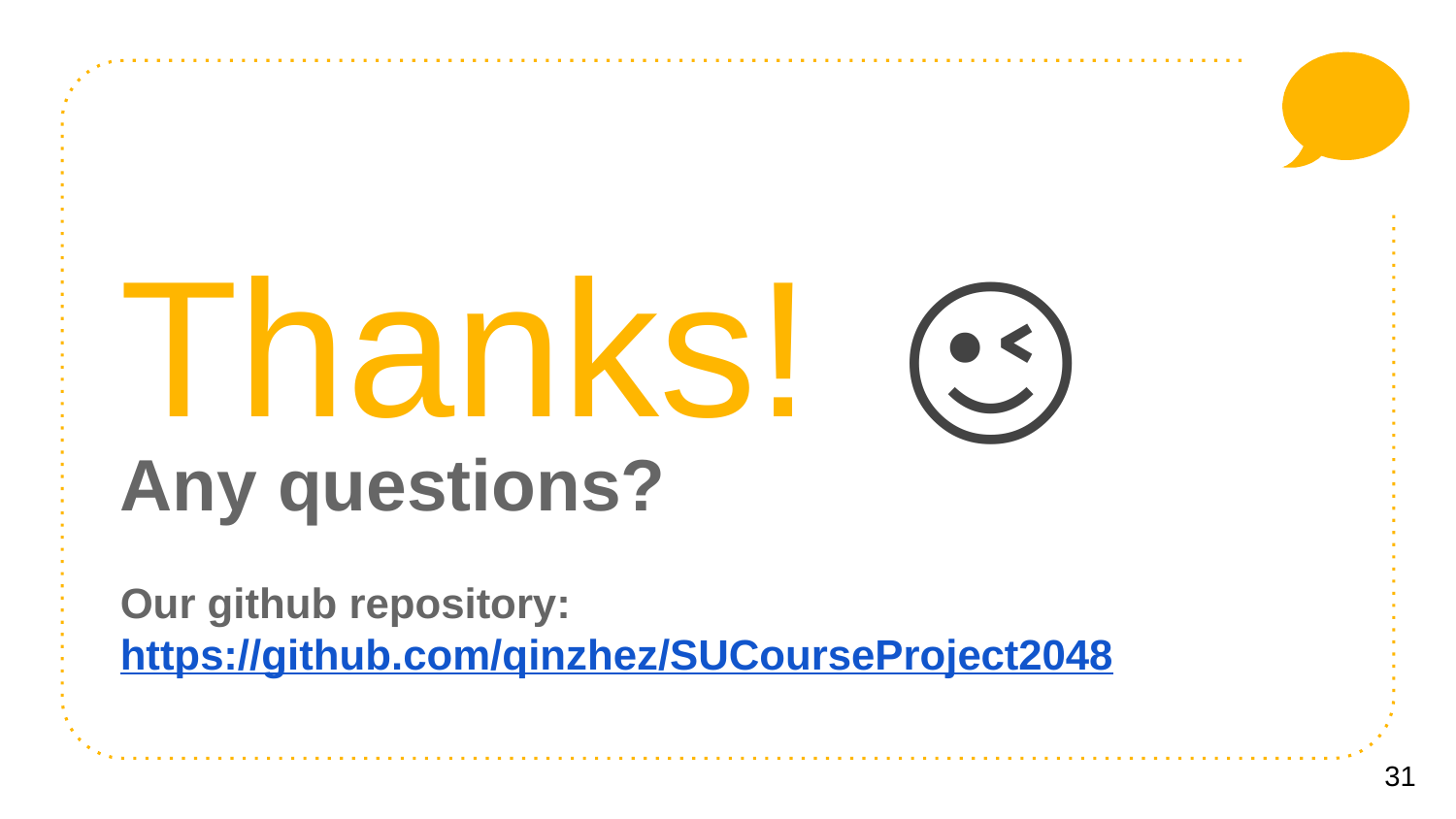

Thanks!
😉
Any questions?

Our github repository:
https://github.com/qinzhez/SUCourseProject2048

31